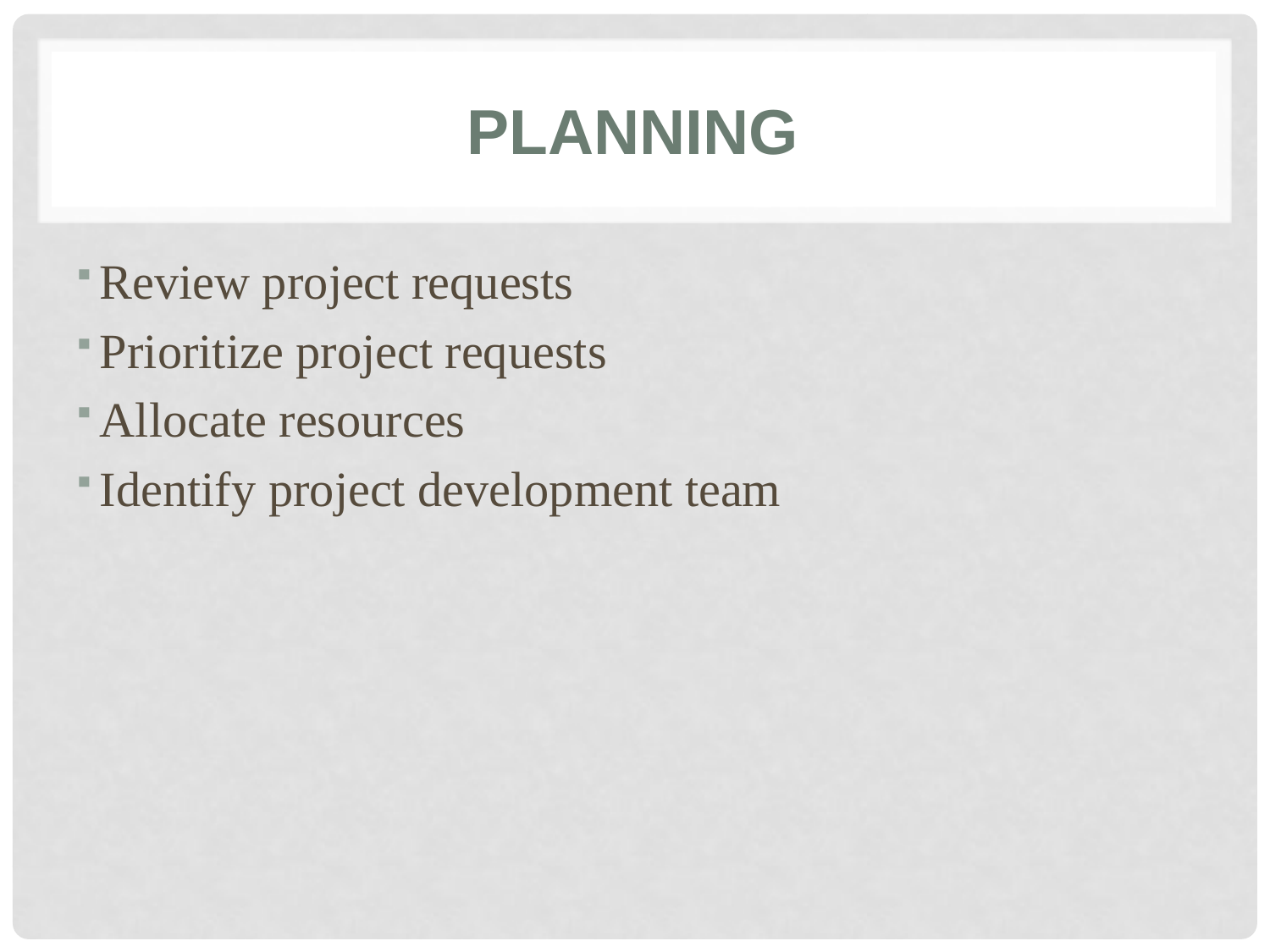

# Planning
Review project requests
Prioritize project requests
Allocate resources
Identify project development team